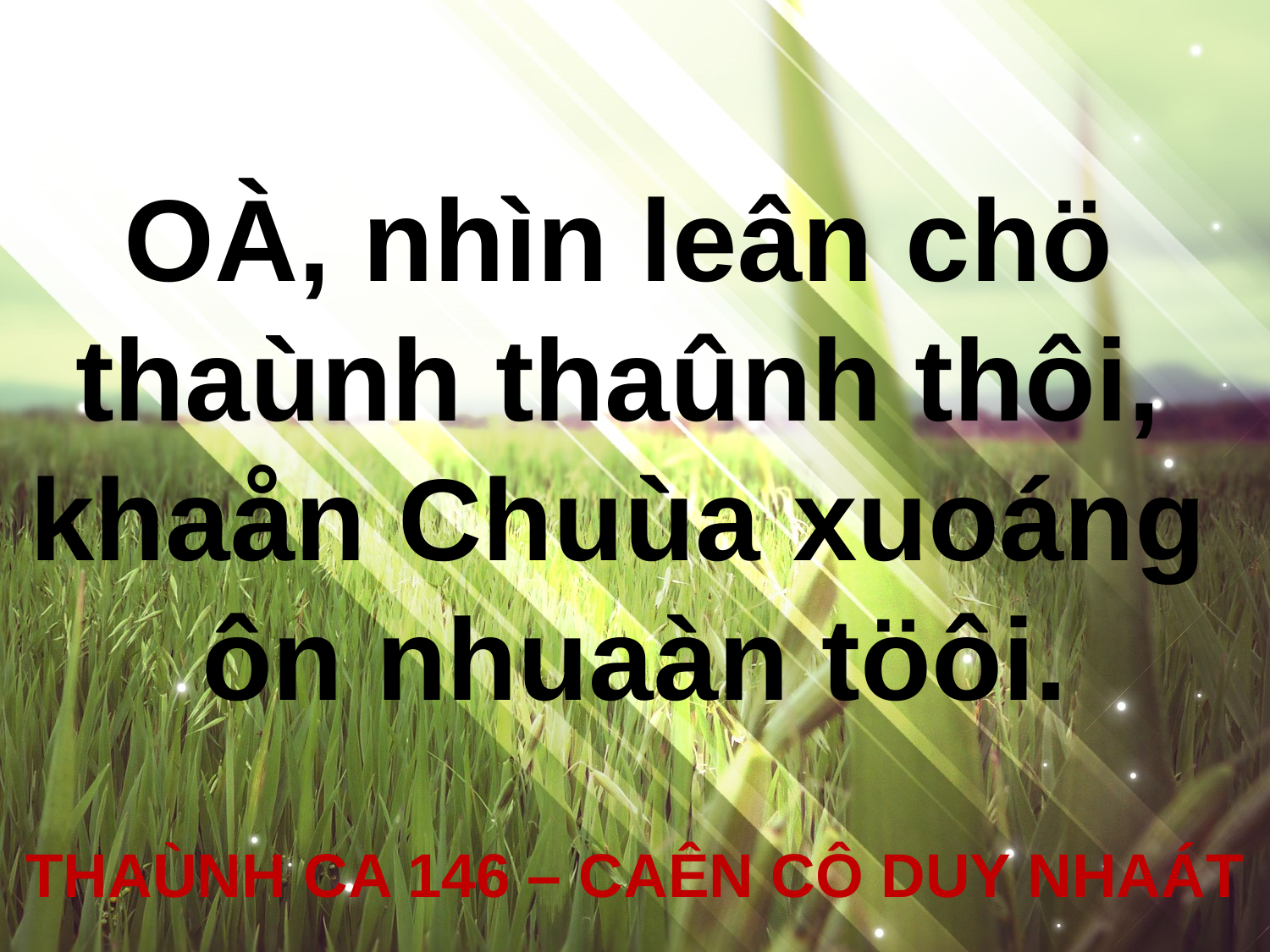

OÀ, nhìn leân chö
thaùnh thaûnh thôi,
khaån Chuùa xuoáng
ôn nhuaàn töôi.
THAÙNH CA 146 – CAÊN CÔ DUY NHAÁT